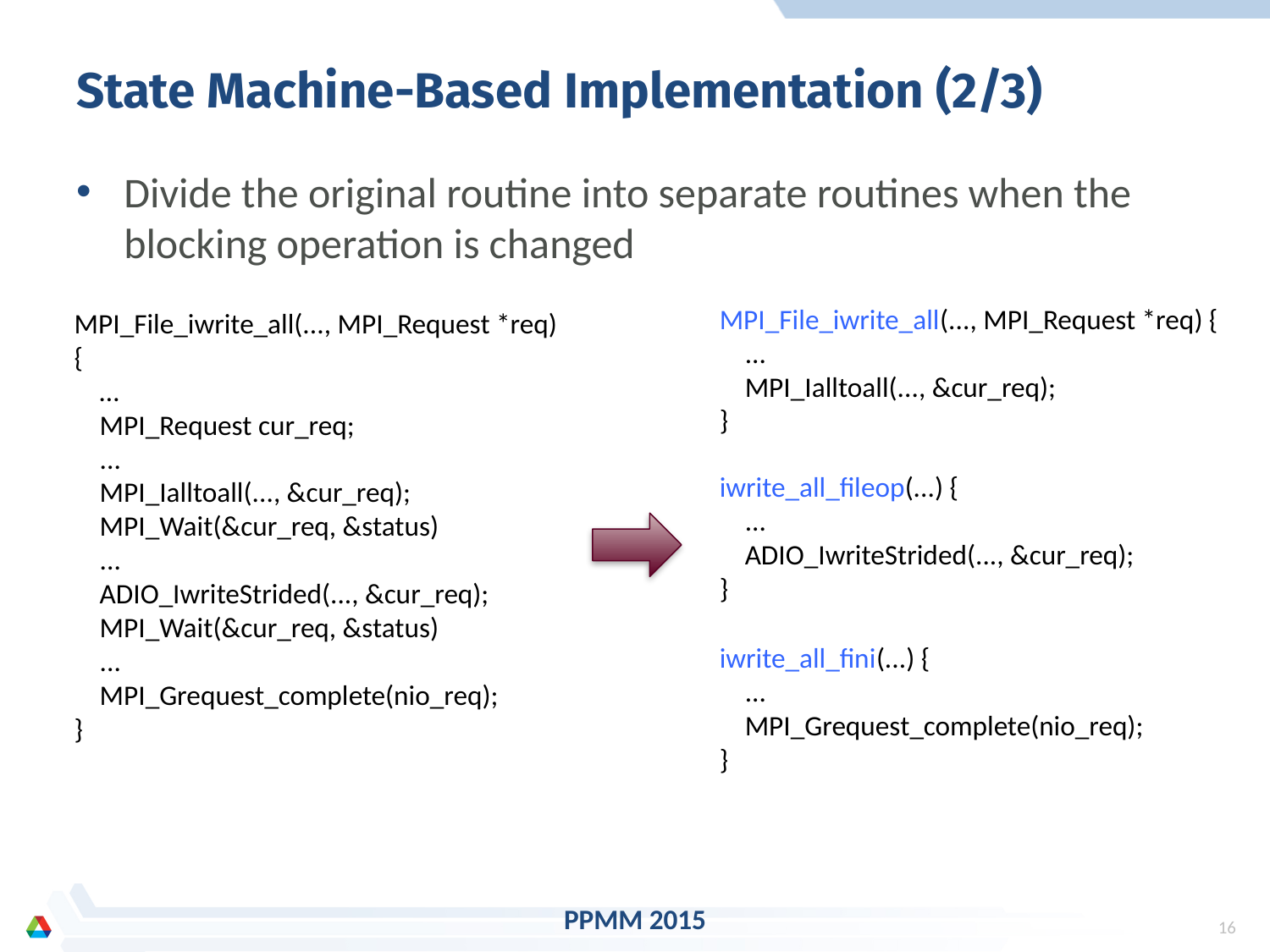

# State Machine-Based Implementation (2/3)
Divide the original routine into separate routines when the blocking operation is changed
MPI_File_iwrite_all(..., MPI_Request *req) {
    ...
    MPI_Ialltoall(..., &cur_req);
}
MPI_File_iwrite_all(..., MPI_Request *req)
{
    …
    MPI_Request cur_req;
    ...
    MPI_Ialltoall(..., &cur_req);
    MPI_Wait(&cur_req, &status)
    ...
    ADIO_IwriteStrided(..., &cur_req);
    MPI_Wait(&cur_req, &status)
    ...
    MPI_Grequest_complete(nio_req);
}
iwrite_all_fileop(...) {
    ...
    ADIO_IwriteStrided(..., &cur_req);
}

iwrite_all_fini(...) {
    ...
    MPI_Grequest_complete(nio_req);
}
PPMM 2015
16